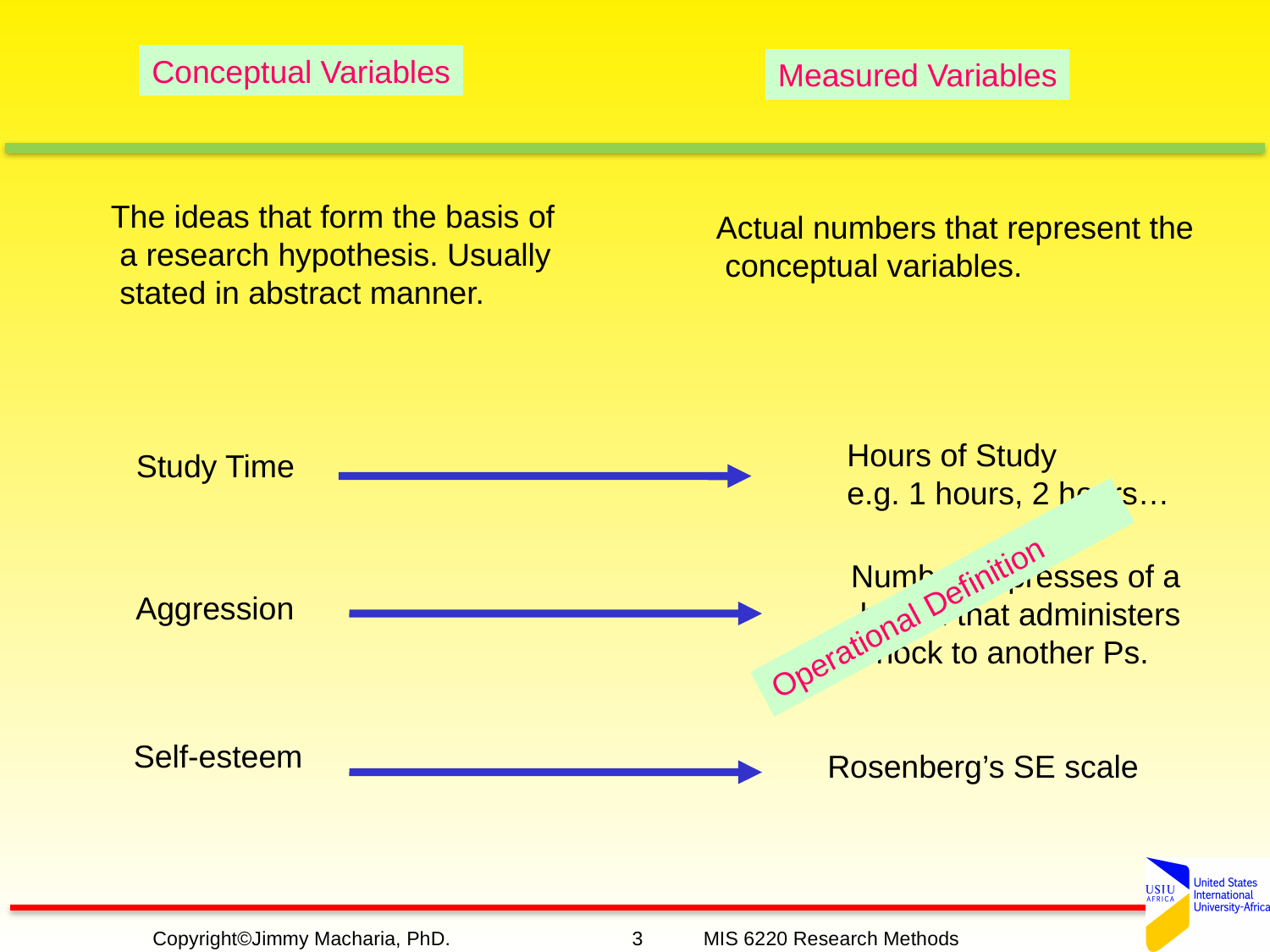

Conceptual Variables
Measured Variables
The ideas that form the basis of
 a research hypothesis. Usually
 stated in abstract manner.
Actual numbers that represent the
 conceptual variables.
Hours of Study
e.g. 1 hours, 2 hours…
Study Time

Number of presses of a
 button that administers
 shock to another Ps.
Operational Definition
Aggression

Self-esteem
Rosenberg’s SE scale